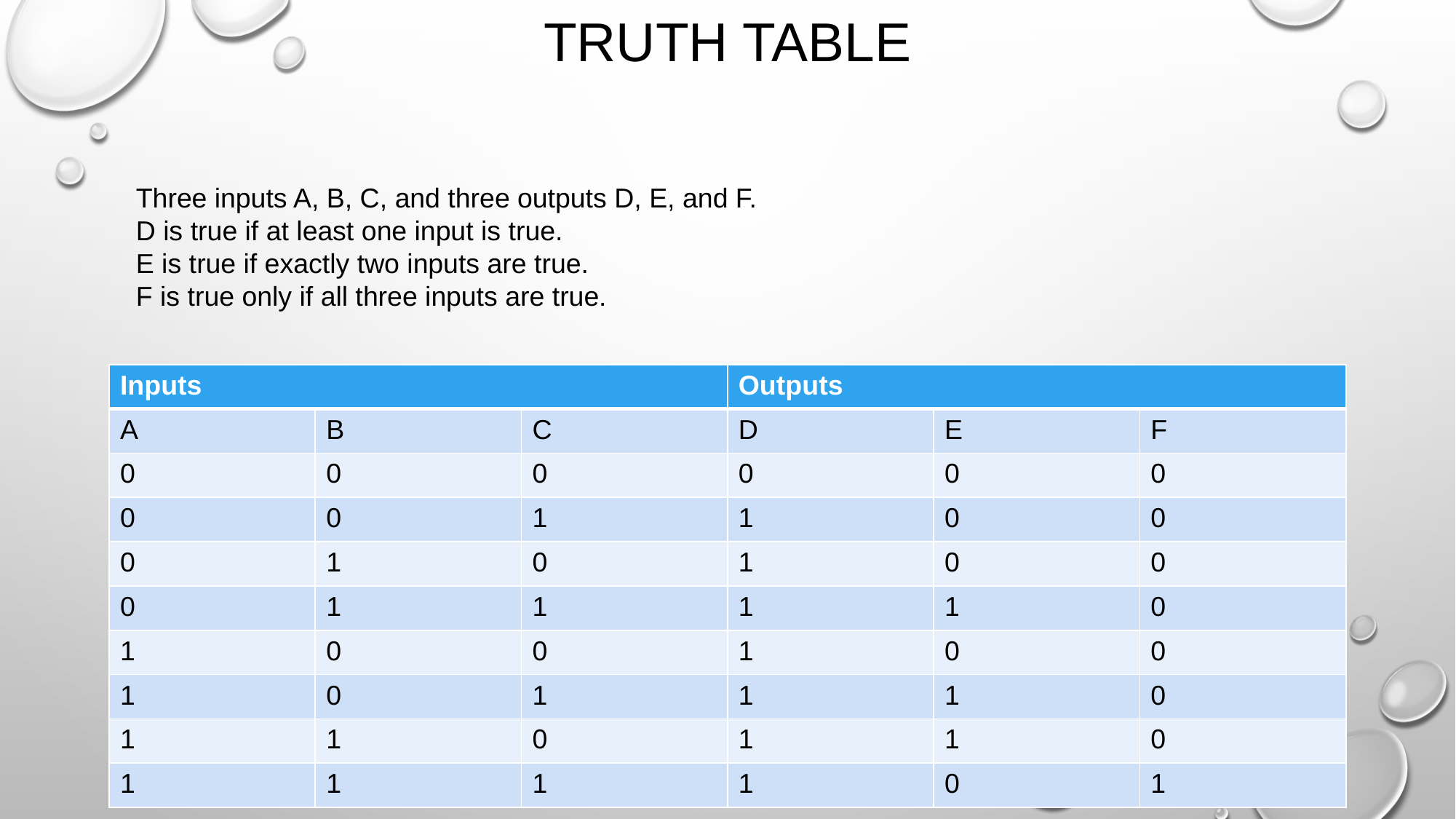

# Truth Table
Three inputs A, B, C, and three outputs D, E, and F.
D is true if at least one input is true.
E is true if exactly two inputs are true.
F is true only if all three inputs are true.

| Inputs |  |  | Outputs |  |  |
| --- | --- | --- | --- | --- | --- |
| A | B | C | D | E | F |
| 0 | 0 | 0 | 0 | 0 | 0 |
| 0 | 0 | 1 | 1 | 0 | 0 |
| 0 | 1 | 0 | 1 | 0 | 0 |
| 0 | 1 | 1 | 1 | 1 | 0 |
| 1 | 0 | 0 | 1 | 0 | 0 |
| 1 | 0 | 1 | 1 | 1 | 0 |
| 1 | 1 | 0 | 1 | 1 | 0 |
| 1 | 1 | 1 | 1 | 0 | 1 |